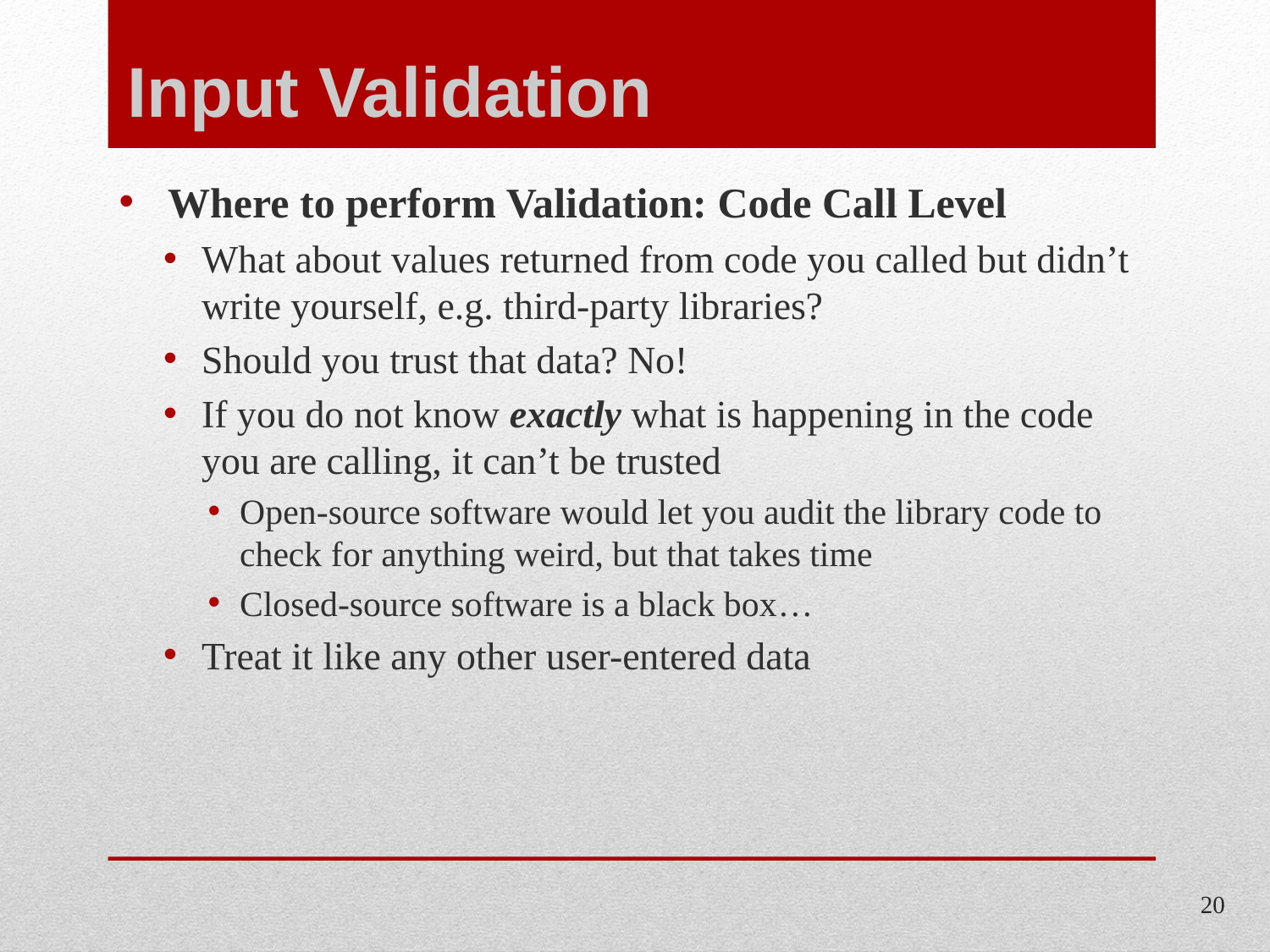

# Input Validation
 Where to perform Validation: Code Call Level
What about values returned from code you called but didn’t write yourself, e.g. third-party libraries?
Should you trust that data? No!
If you do not know exactly what is happening in the code you are calling, it can’t be trusted
Open-source software would let you audit the library code to check for anything weird, but that takes time
Closed-source software is a black box…
Treat it like any other user-entered data

20